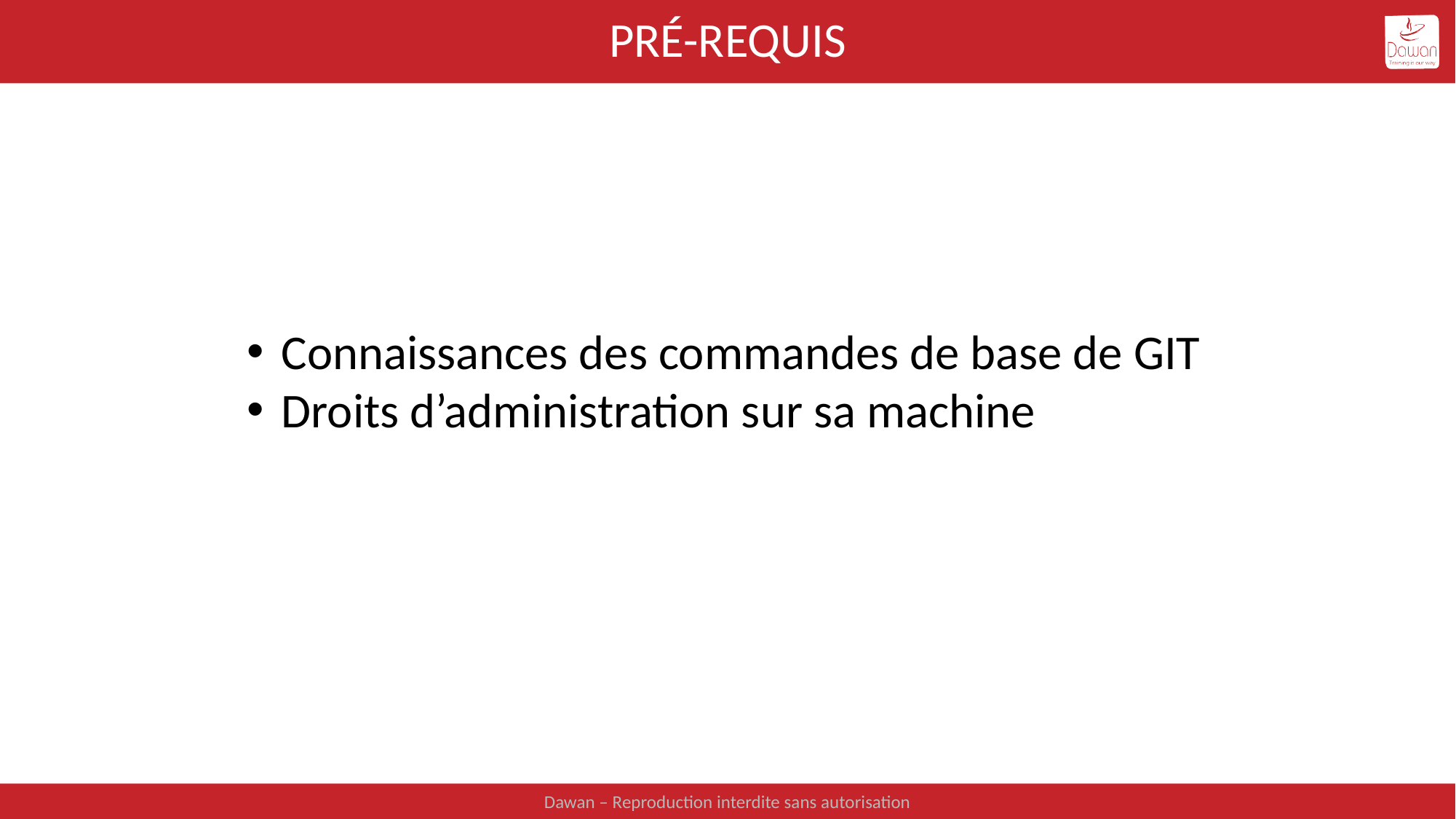

# Pré-Requis
Connaissances des commandes de base de GIT
Droits d’administration sur sa machine

Dawan – Reproduction interdite sans autorisation